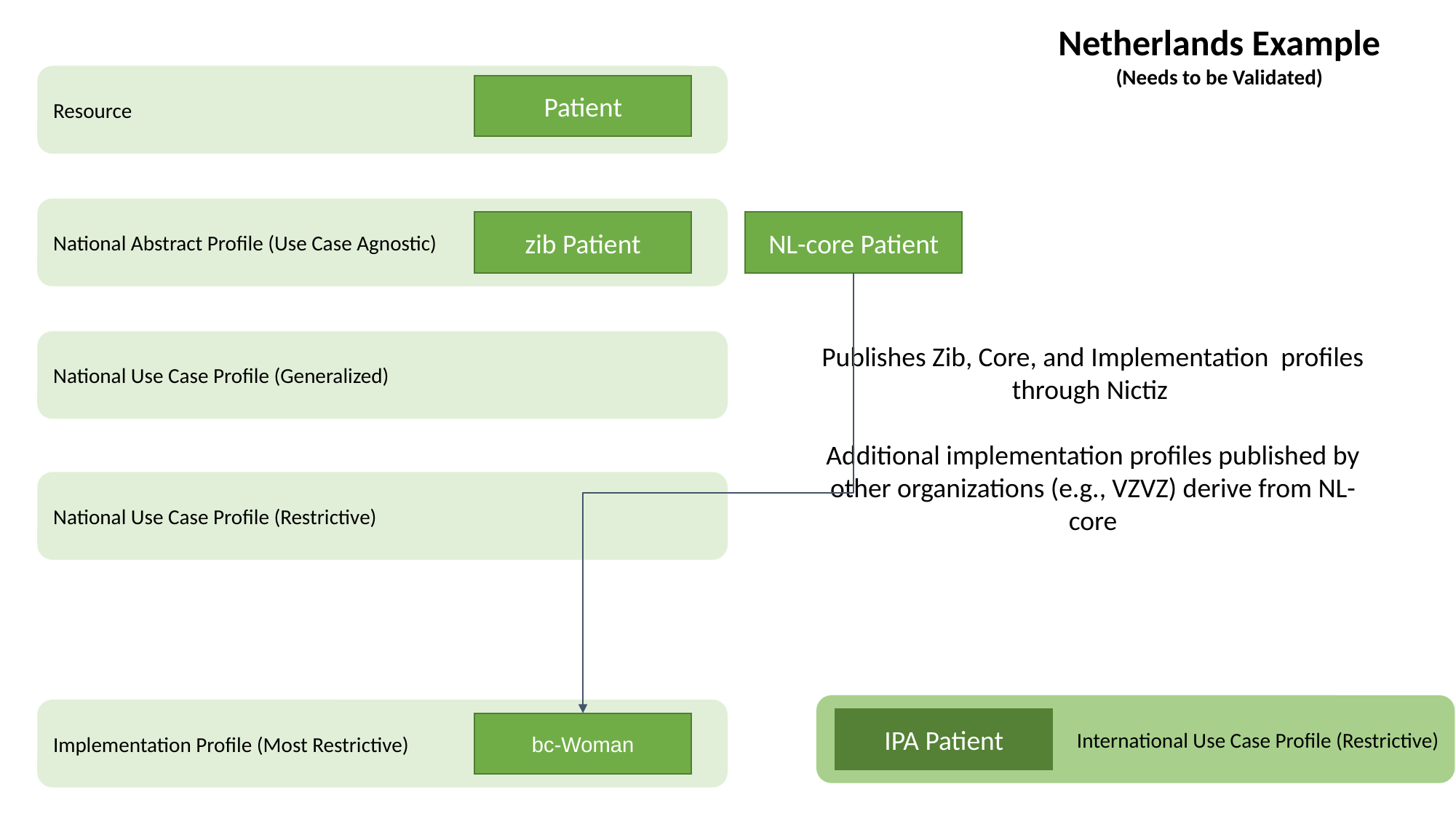

Netherlands Example
(Needs to be Validated)
Resource
Patient
National Abstract Profile (Use Case Agnostic)
NL-core Patient
zib Patient
National Use Case Profile (Generalized)
Publishes Zib, Core, and Implementation  profiles through Nictiz

Additional implementation profiles published by other organizations (e.g., VZVZ) derive from NL-core

National Use Case Profile (Restrictive)
International Use Case Profile (Restrictive)
Implementation Profile (Most Restrictive)
IPA Patient
bc-Woman